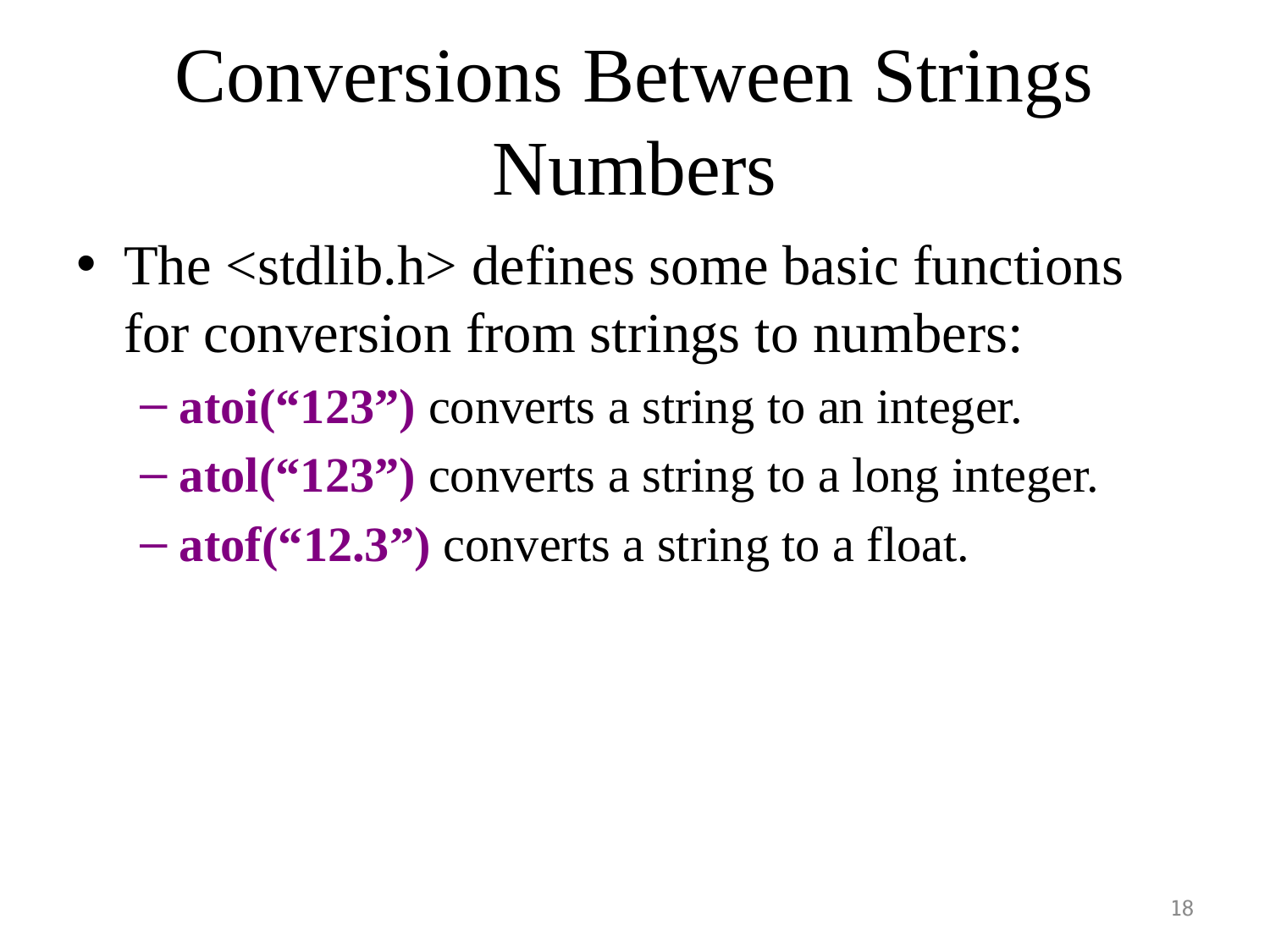

# Conversions Between Strings Numbers
The <stdlib.h> defines some basic functions for conversion from strings to numbers:
atoi(“123”) converts a string to an integer.
atol(“123”) converts a string to a long integer.
atof(“12.3”) converts a string to a float.

18